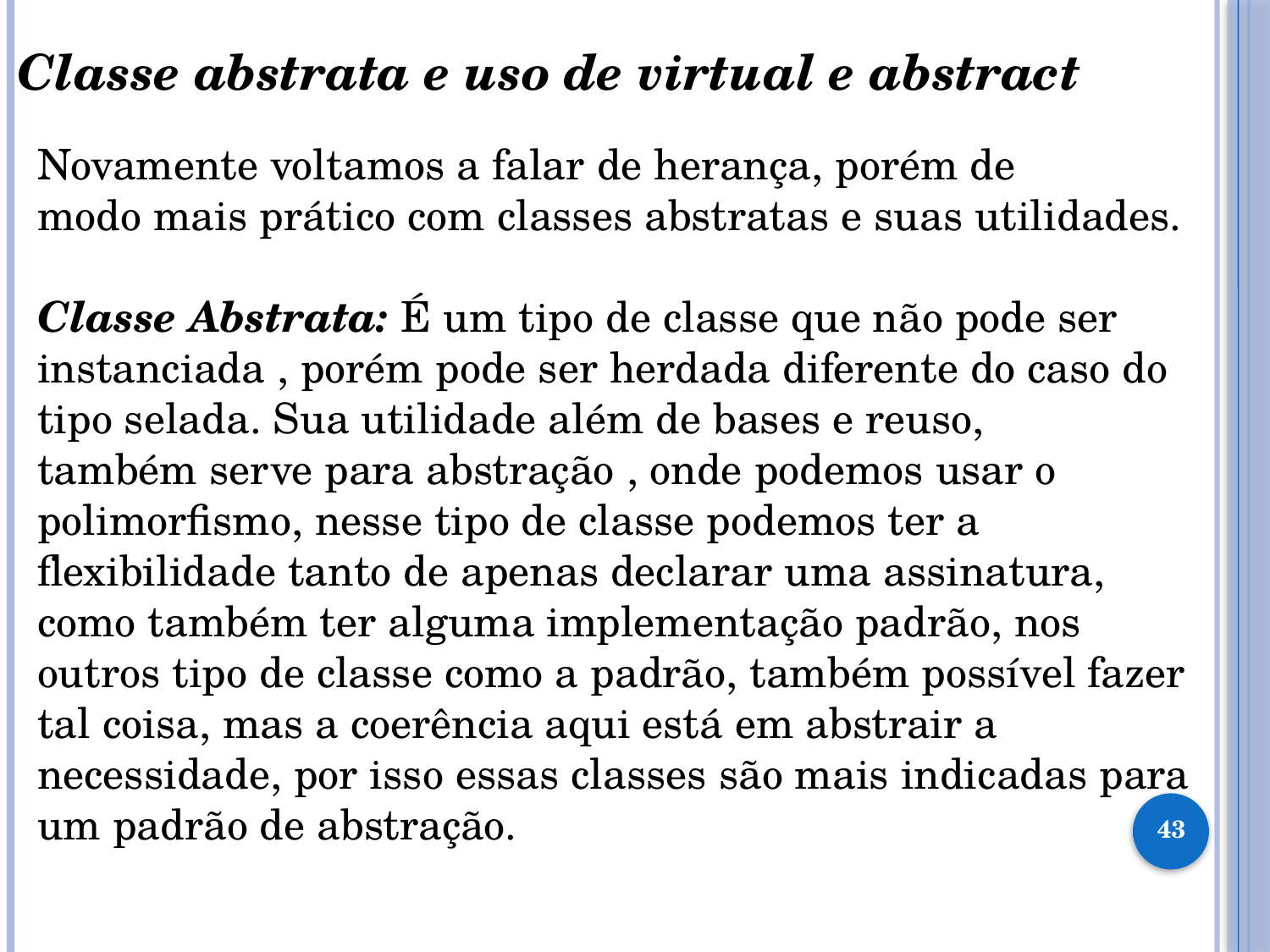

Classe abstrata e uso de virtual e abstract
Novamente voltamos a falar de herança, porém de
modo mais prático com classes abstratas e suas utilidades.

Classe Abstrata: É um tipo de classe que não pode ser
instanciada , porém pode ser herdada diferente do caso do
tipo selada. Sua utilidade além de bases e reuso,
também serve para abstração , onde podemos usar o polimorfismo, nesse tipo de classe podemos ter a flexibilidade tanto de apenas declarar uma assinatura, como também ter alguma implementação padrão, nos outros tipo de classe como a padrão, também possível fazer tal coisa, mas a coerência aqui está em abstrair a necessidade, por isso essas classes são mais indicadas para
um padrão de abstração.

43